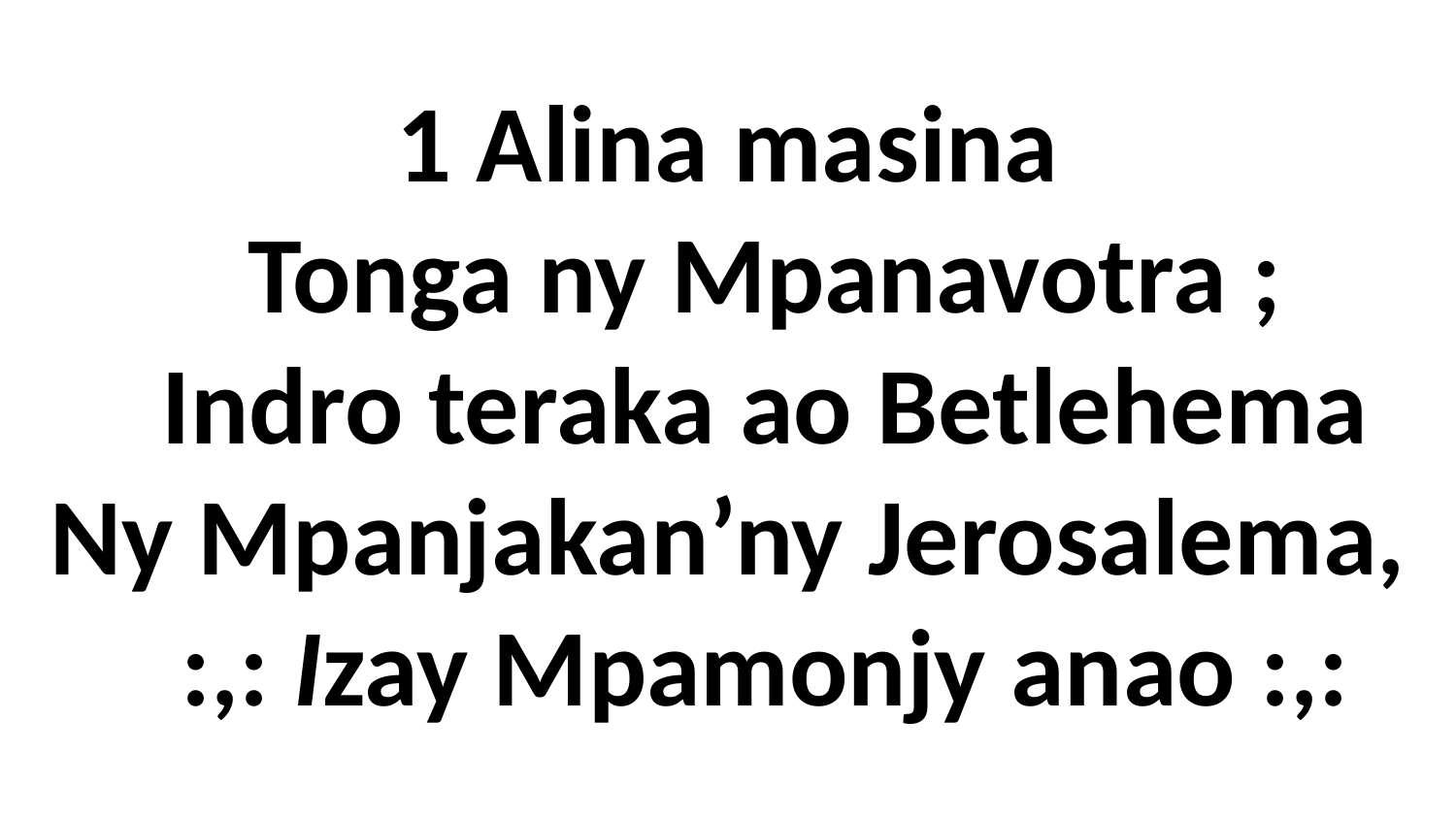

1 Alina masina
   Tonga ny Mpanavotra ;
   Indro teraka ao Betlehema
Ny Mpanjakan’ny Jerosalema,
   :,: Izay Mpamonjy anao :,: